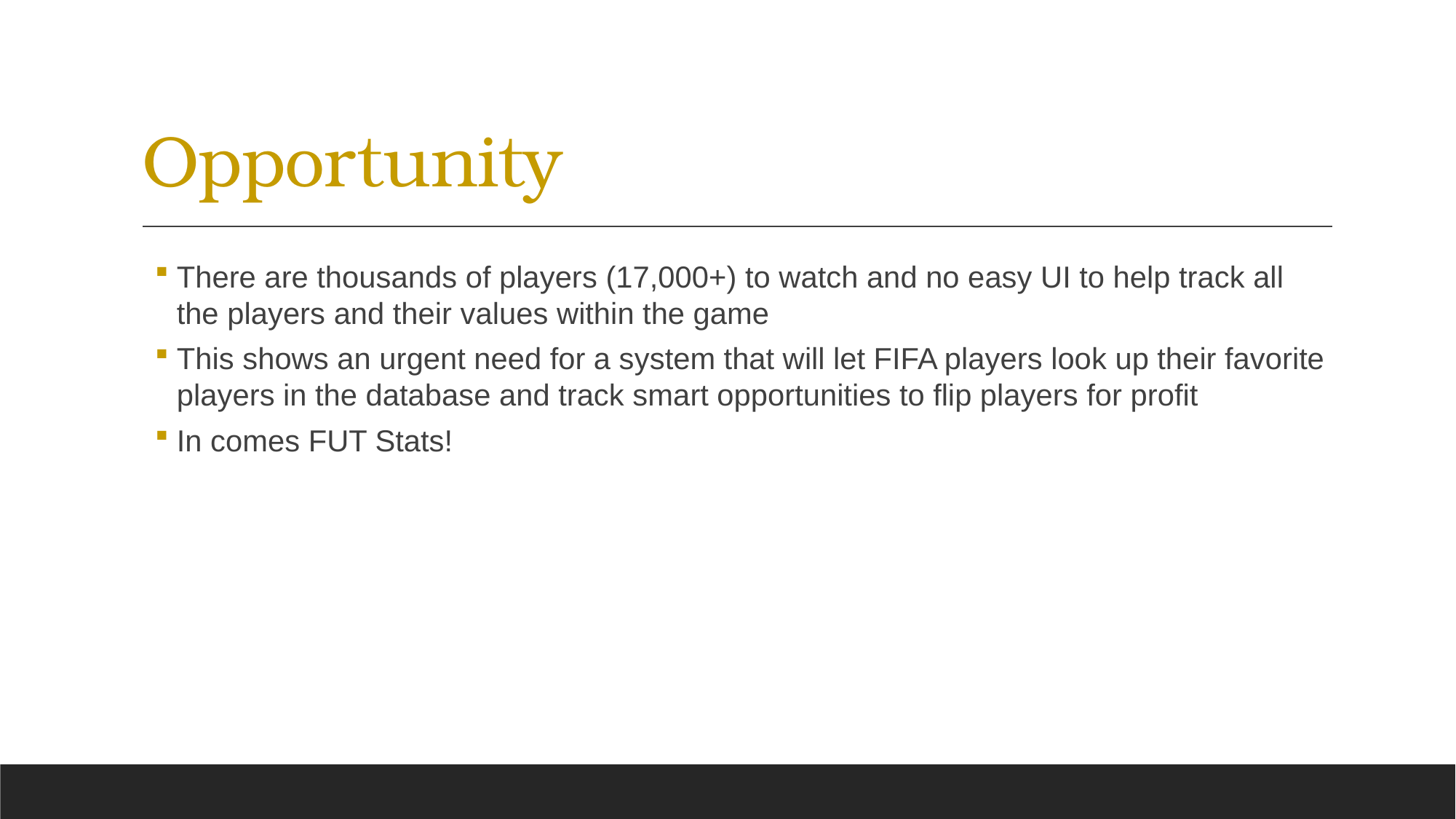

# Opportunity
There are thousands of players (17,000+) to watch and no easy UI to help track all the players and their values within the game
This shows an urgent need for a system that will let FIFA players look up their favorite players in the database and track smart opportunities to flip players for profit
In comes FUT Stats!